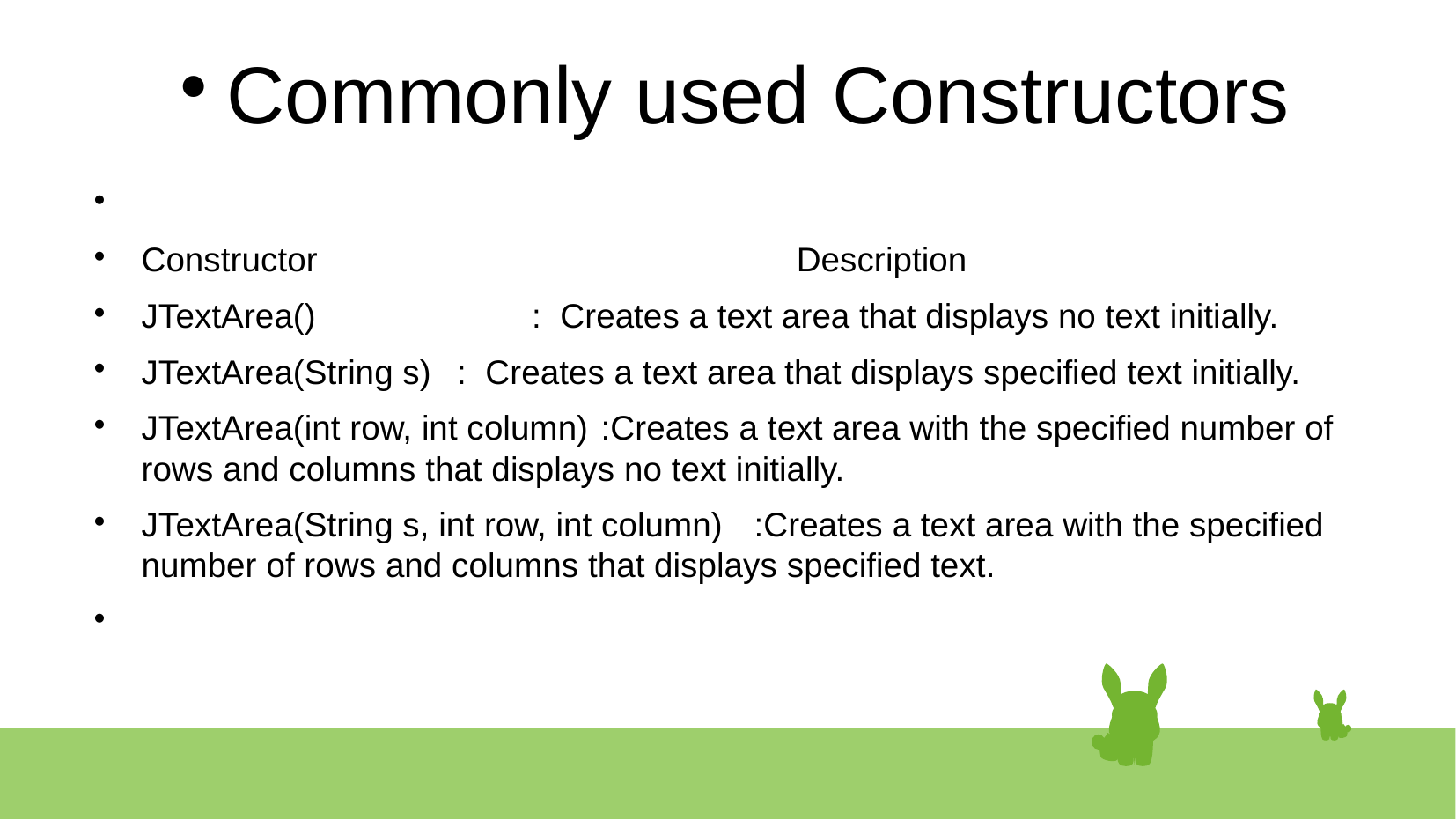

# Commonly used Constructors

Constructor 								                                             Description
JTextArea() 			                 :  Creates a text area that displays no text initially.
JTextArea(String s) 				 :  Creates a text area that displays specified text initially.
JTextArea(int row, int column) 	:Creates a text area with the specified number of rows and columns that displays no text initially.
JTextArea(String s, int row, int column) 	:Creates a text area with the specified number of rows and columns that displays specified text.